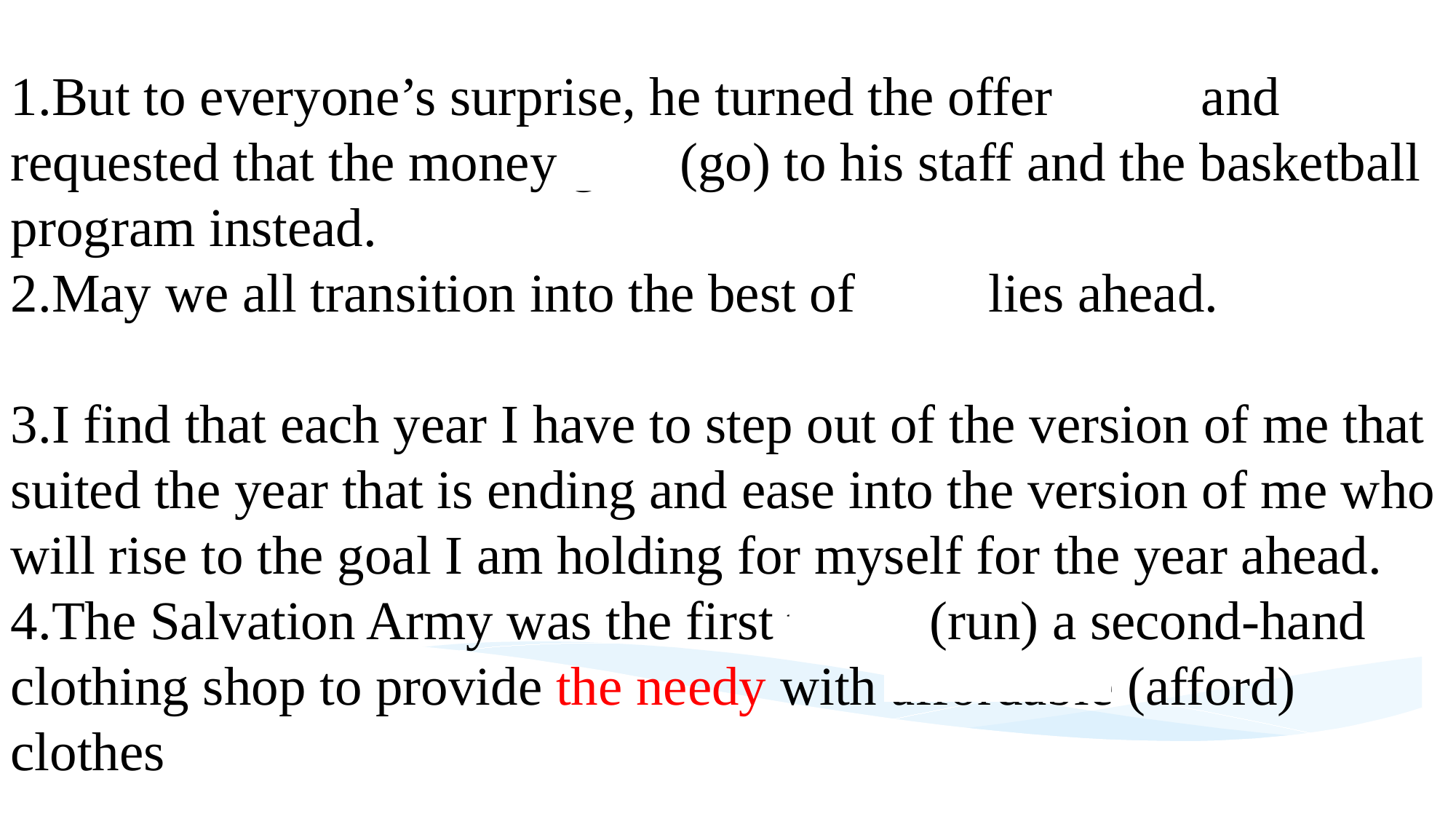

1.But to everyone’s surprise, he turned the offer down and requested that the money go    (go) to his staff and the basketball program instead.
2.May we all transition into the best of what lies ahead.

3.I find that each year I have to step out of the version of me that suited the year that is ending and ease into the version of me who will rise to the goal I am holding for myself for the year ahead.
4.The Salvation Army was the first to run (run) a second-hand clothing shop to provide the needy with affordable (afford) clothes